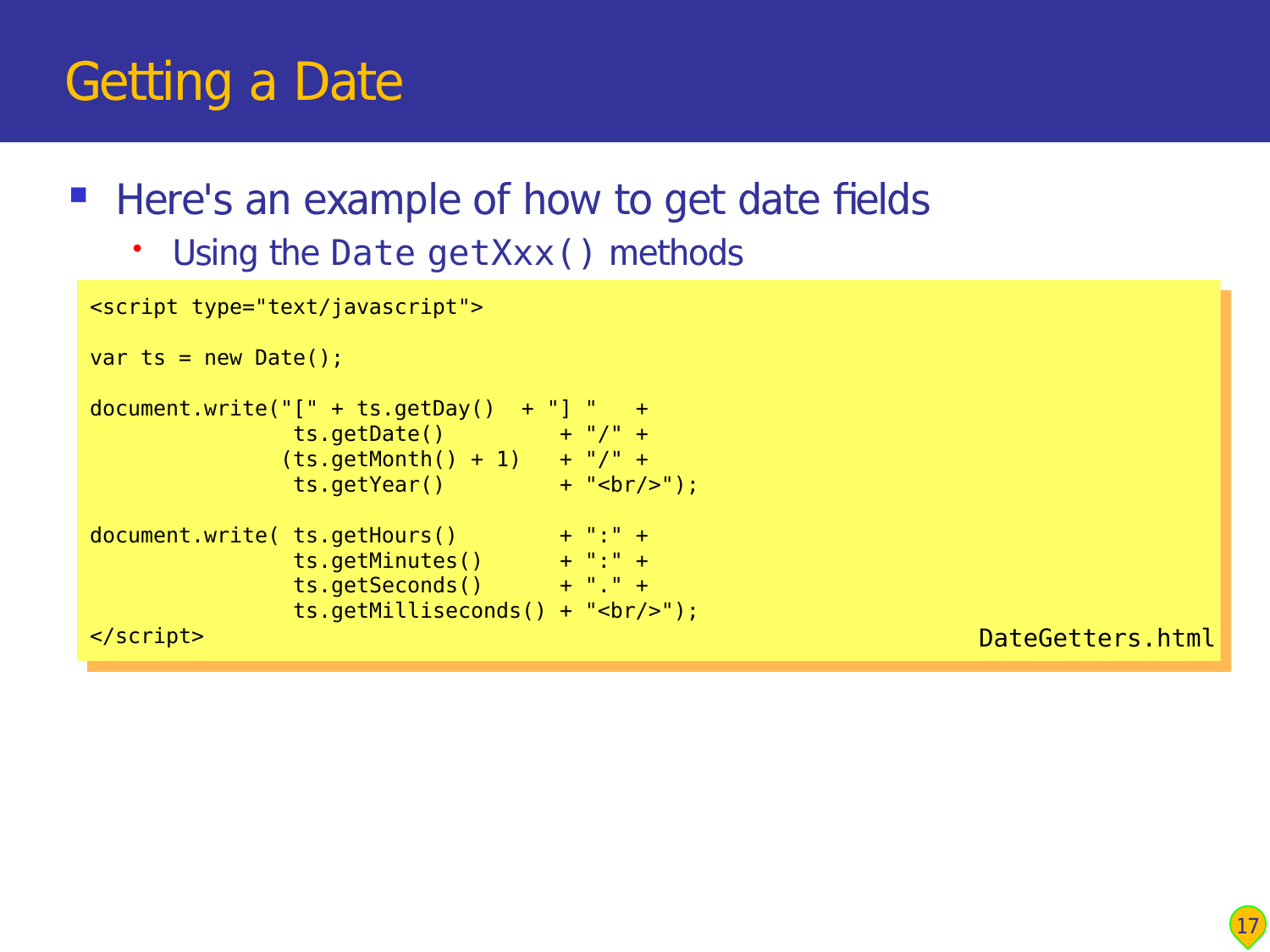

# Getting a Date
Here's an example of how to get date fields
Using the Date getXxx() methods
<script type="text/javascript">

var ts = new Date();

document.write("[" + ts.getDay()  + "] "   +
                ts.getDate()         + "/" +
               (ts.getMonth() + 1)   + "/" +
                ts.getYear()         + "<br/>");

document.write( ts.getHours()        + ":" +
                ts.getMinutes()      + ":" +
                ts.getSeconds()      + "." +
                ts.getMilliseconds() + "<br/>");
</script>
DateGetters.html
17